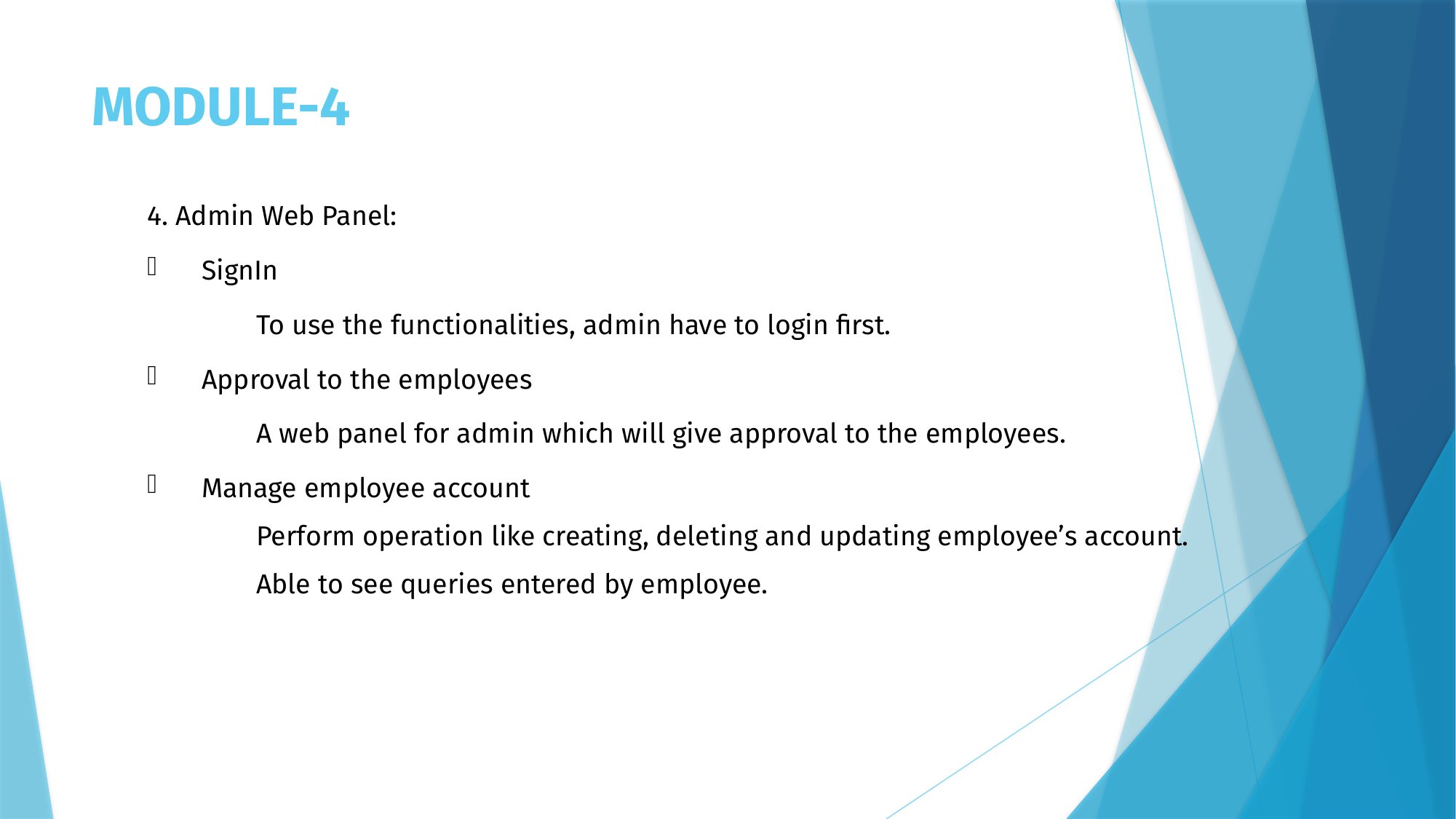

# MODULE-4
4. Admin Web Panel:
SignIn
	To use the functionalities, admin have to login first.
Approval to the employees
	A web panel for admin which will give approval to the employees.
Manage employee account
	Perform operation like creating, deleting and updating employee’s account.
	Able to see queries entered by employee.